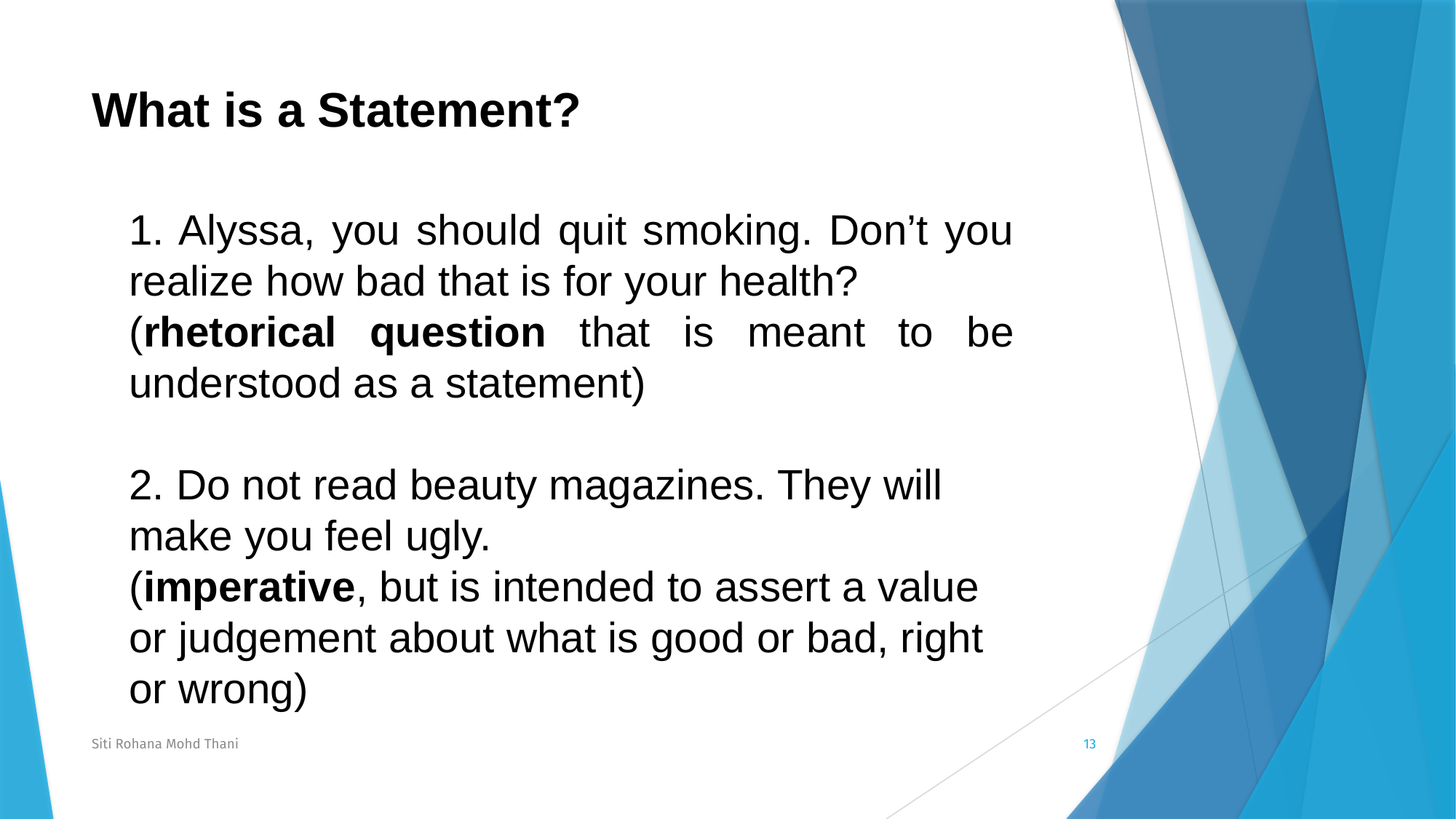

# What is a Statement?
1. Alyssa, you should quit smoking. Don’t you realize how bad that is for your health?
(rhetorical question that is meant to be understood as a statement)

2. Do not read beauty magazines. They will make you feel ugly.
(imperative, but is intended to assert a value or judgement about what is good or bad, right or wrong)
Siti Rohana Mohd Thani
13